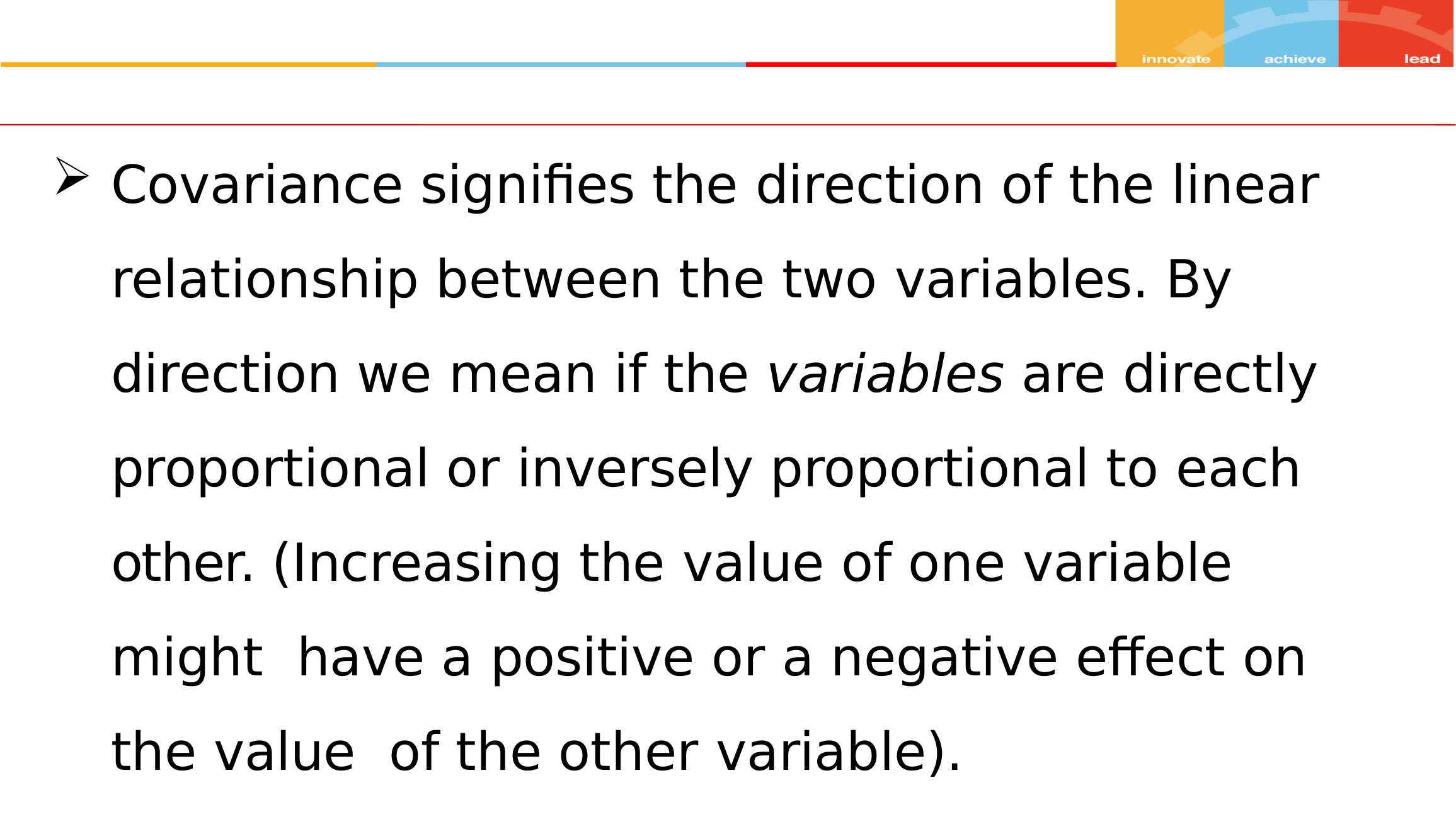

Covariance signifies the direction of the linear  relationship between the two variables. By  direction we mean if the variables are directly  proportional or inversely proportional to each  other. (Increasing the value of one variable might  have a positive or a negative effect on the value  of the other variable).

|